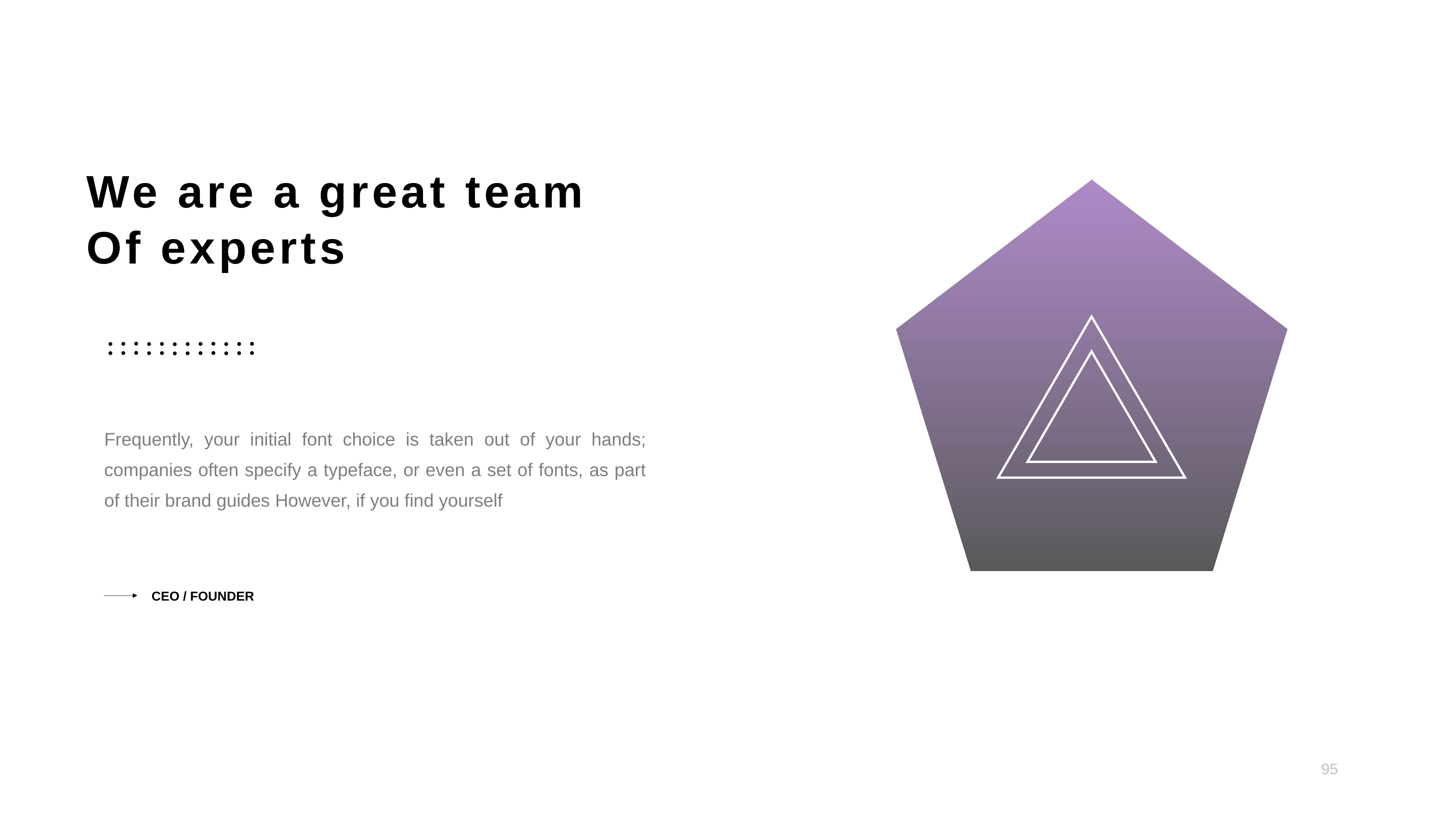

We are a great team
Of experts

Frequently, your initial font choice is taken out of your hands; companies often specify a typeface, or even a set of fonts, as part of their brand guides However, if you find yourself
CEO / FOUNDER